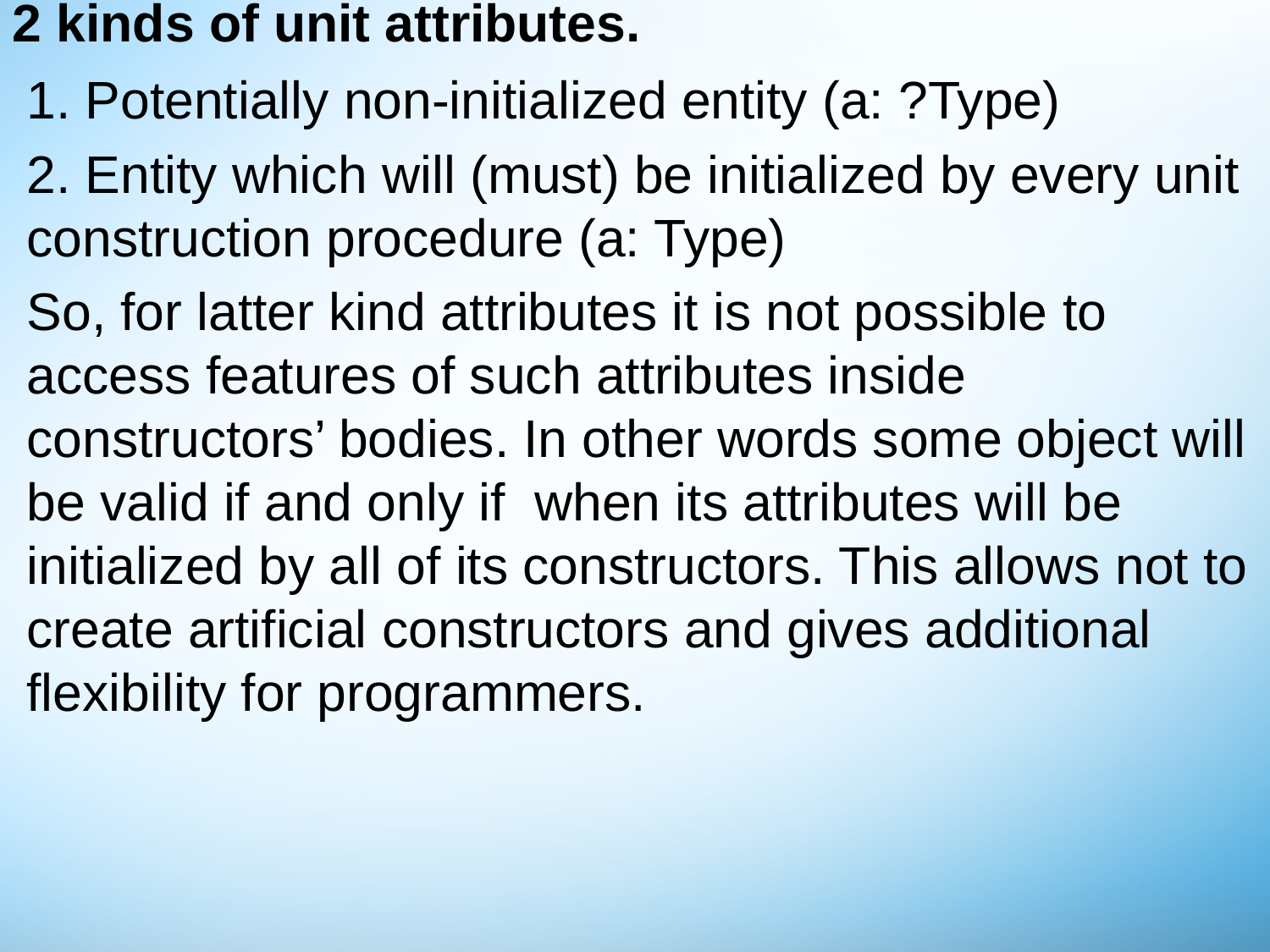

# 2 kinds of unit attributes.
1. Potentially non-initialized entity (a: ?Type)
2. Entity which will (must) be initialized by every unit construction procedure (a: Type)
So, for latter kind attributes it is not possible to access features of such attributes inside constructors’ bodies. In other words some object will be valid if and only if  when its attributes will be initialized by all of its constructors. This allows not to create artificial constructors and gives additional flexibility for programmers.